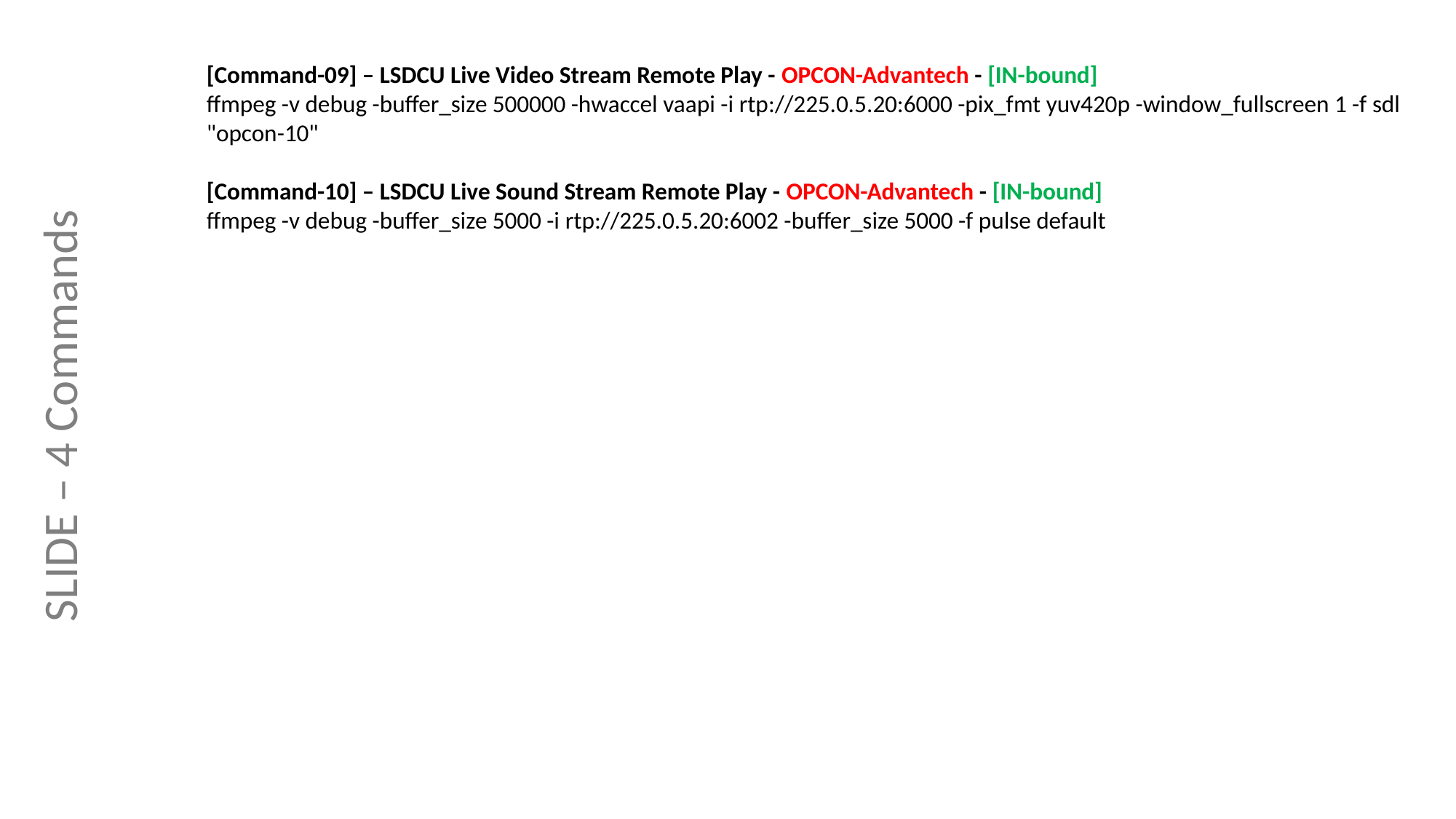

[Command-09] – LSDCU Live Video Stream Remote Play - OPCON-Advantech - [IN-bound]
ffmpeg -v debug -buffer_size 500000 -hwaccel vaapi -i rtp://225.0.5.20:6000 -pix_fmt yuv420p -window_fullscreen 1 -f sdl "opcon-10"

[Command-10] – LSDCU Live Sound Stream Remote Play - OPCON-Advantech - [IN-bound]
ffmpeg -v debug -buffer_size 5000 -i rtp://225.0.5.20:6002 -buffer_size 5000 -f pulse default
SLIDE – 4 Commands